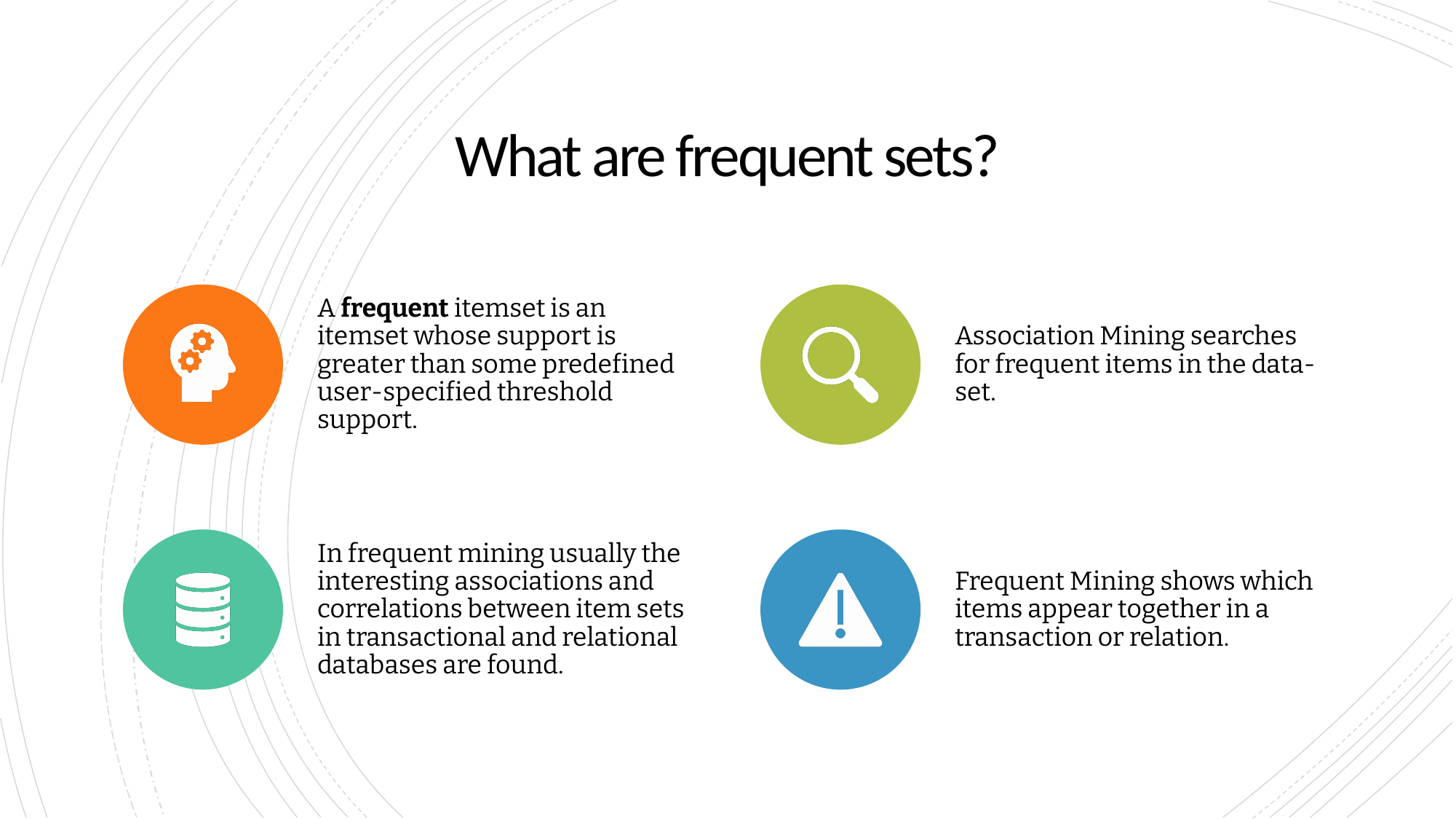

# What are frequent sets?
A frequent itemset is an itemset whose support is greater than some predefined user-specified threshold support.
Association Mining searches for frequent items in the data-set.
In frequent mining usually the interesting associations and correlations between item sets in transactional and relational databases are found.
Frequent Mining shows which items appear together in a transaction or relation.